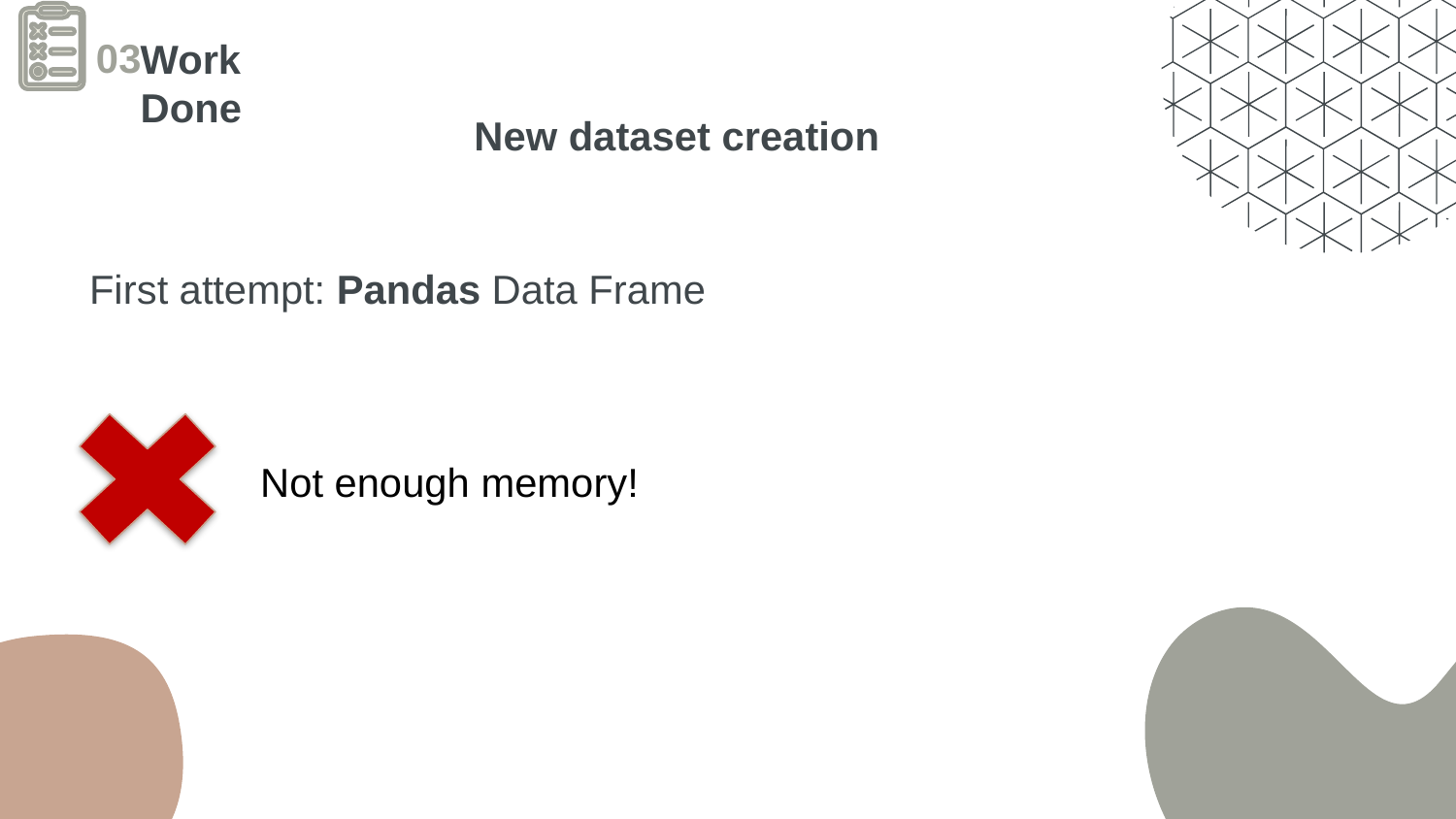

Work Done
03
# New dataset creation
First attempt: Pandas Data Frame

Not enough memory!